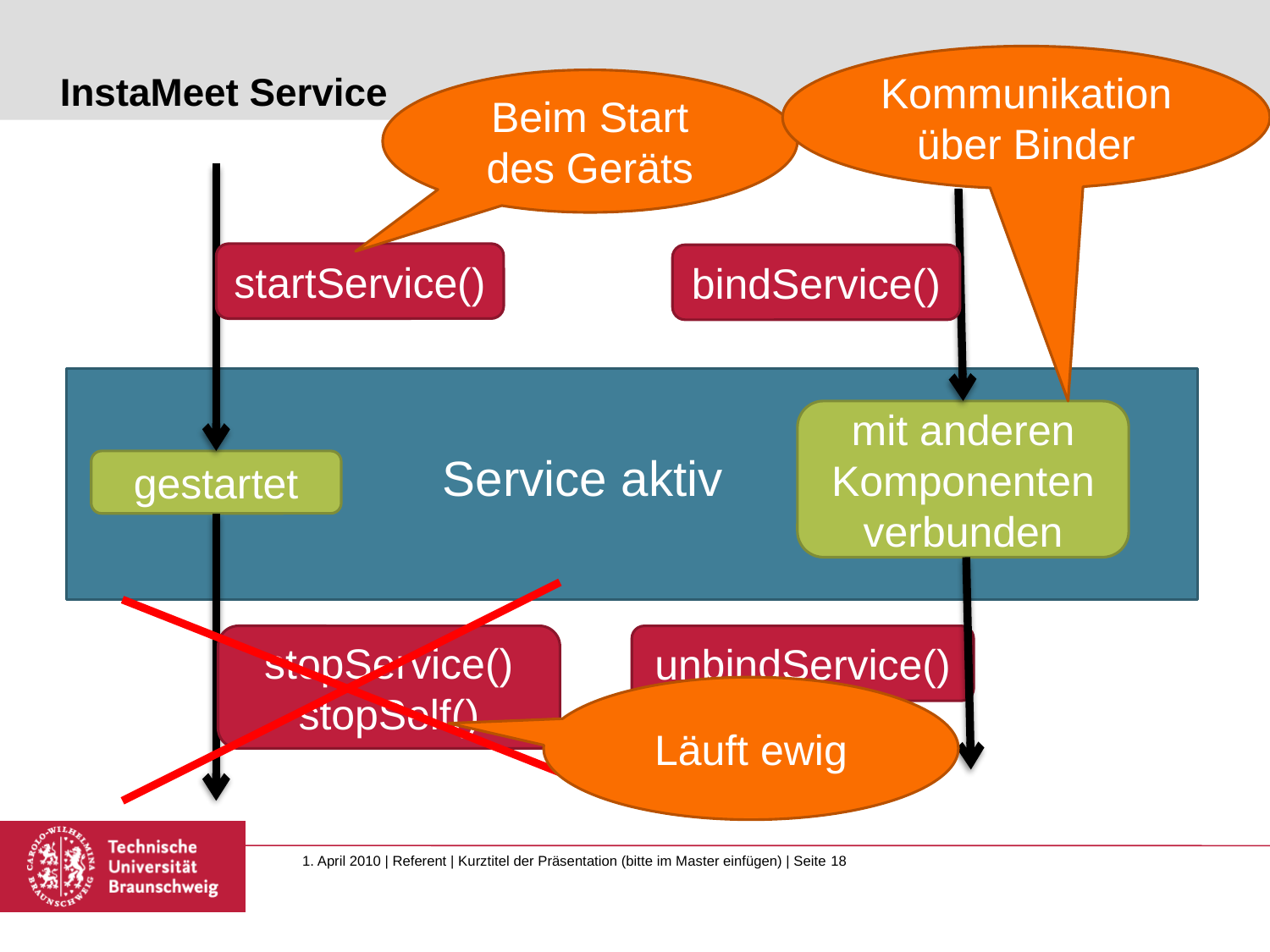

# InstaMeet Service
Kommunikation über Binder
Beim Start des Geräts
startService()
bindService()

mit anderen Komponenten verbunden
Service aktiv
gestartet
stopService()
stopSelf()
unbindService()
Läuft ewig